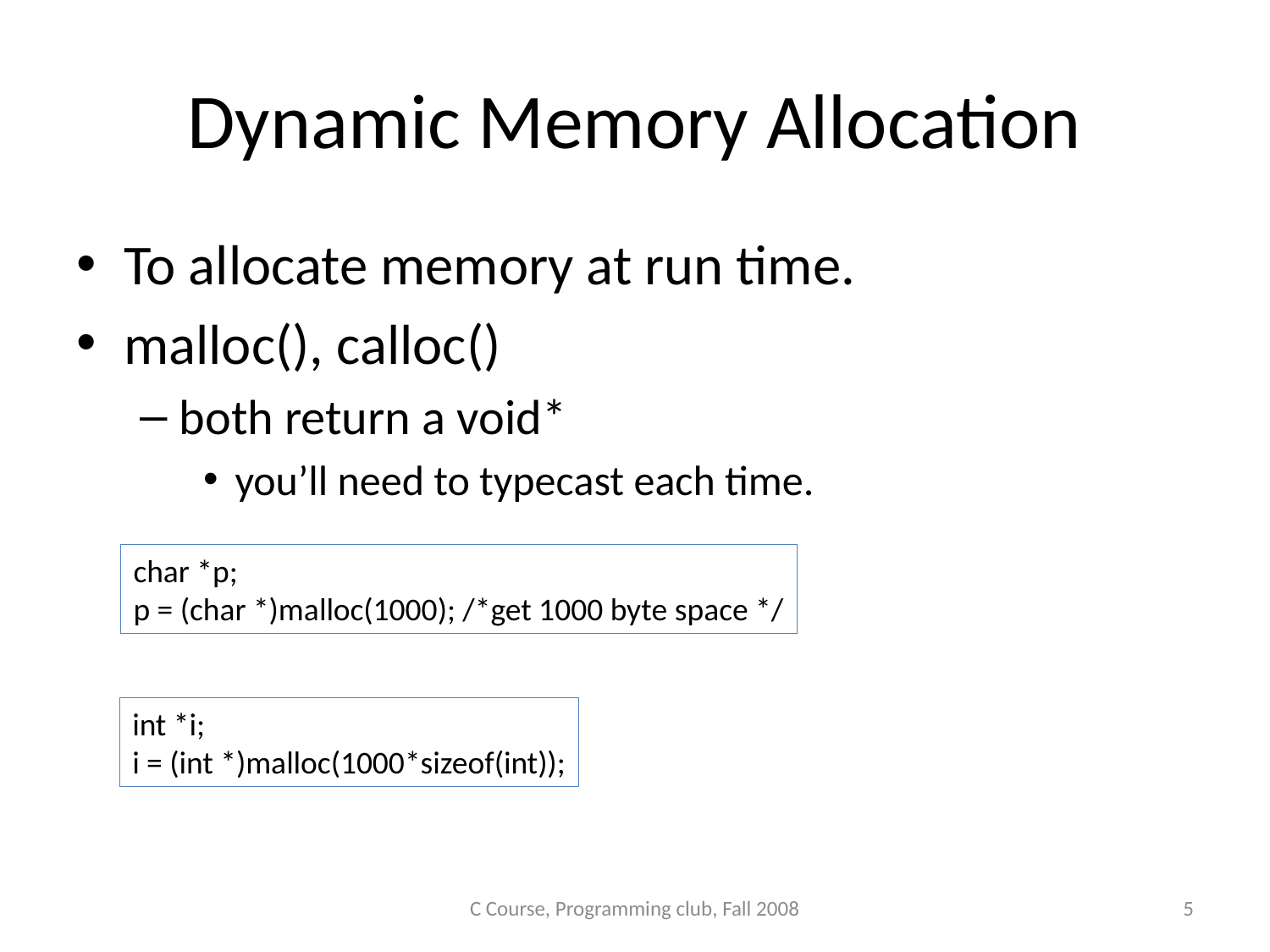

# Dynamic Memory Allocation
To allocate memory at run time.
malloc(), calloc()
both return a void*
you’ll need to typecast each time.

char *p;
p = (char *)malloc(1000); /*get 1000 byte space */
int *i;
i = (int *)malloc(1000*sizeof(int));
C Course, Programming club, Fall 2008
5